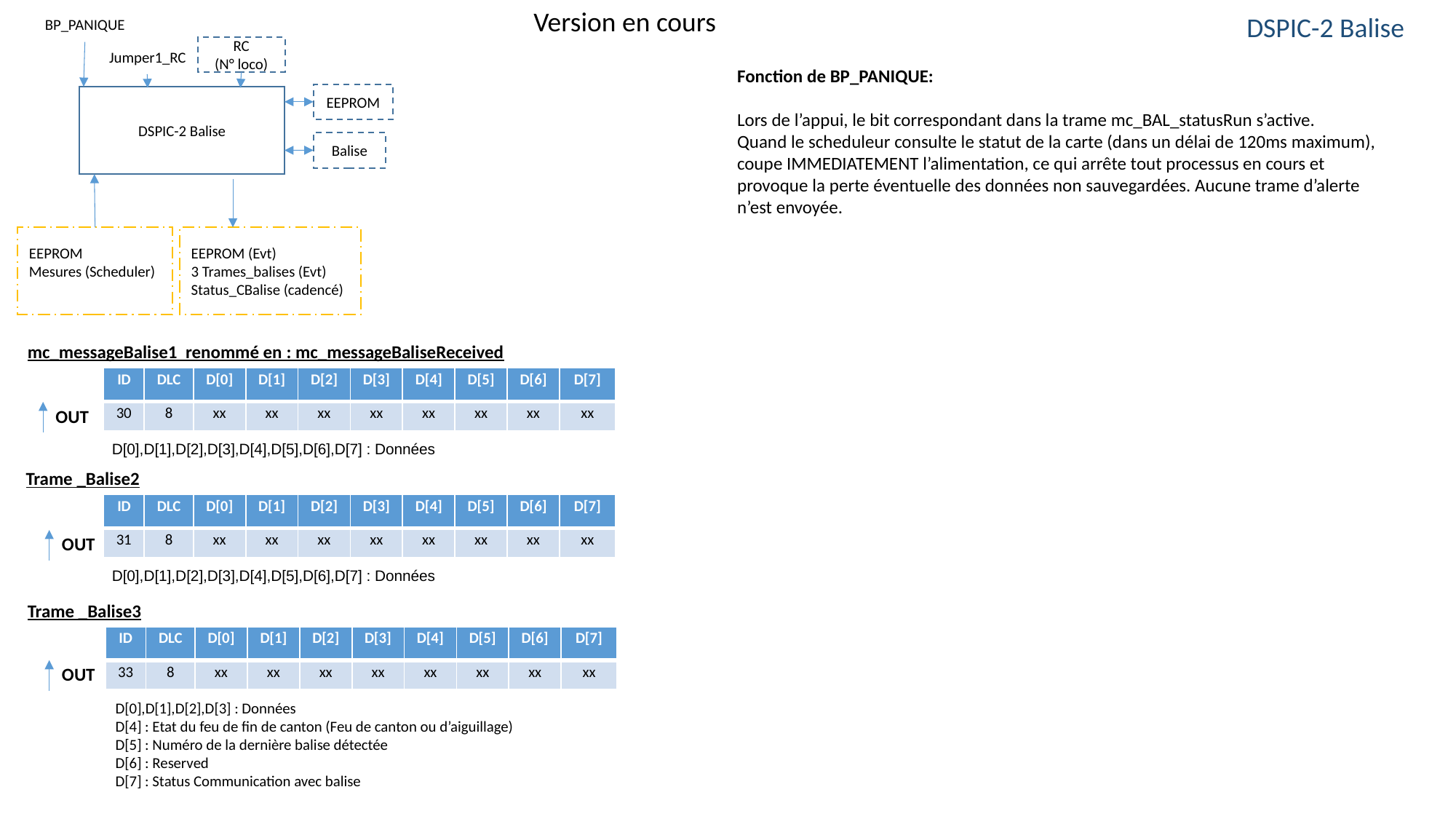

Version en cours
DSPIC-2 Balise
BP_PANIQUE
RC
(N° loco)
Jumper1_RC
Fonction de BP_PANIQUE:

Lors de l’appui, le bit correspondant dans la trame mc_BAL_statusRun s’active.
Quand le scheduleur consulte le statut de la carte (dans un délai de 120ms maximum), coupe IMMEDIATEMENT l’alimentation, ce qui arrête tout processus en cours et provoque la perte éventuelle des données non sauvegardées. Aucune trame d’alerte n’est envoyée.

EEPROM
DSPIC-2 Balise
Balise
EEPROM (Evt)
3 Trames_balises (Evt)
Status_CBalise (cadencé)
EEPROM
Mesures (Scheduler)

mc_messageBalise1  renommé en : mc_messageBaliseReceived
| ID | DLC | D[0] | D[1] | D[2] | D[3] | D[4] | D[5] | D[6] | D[7] |
| --- | --- | --- | --- | --- | --- | --- | --- | --- | --- |
| 30 | 8 | xx | xx | xx | xx | xx | xx | xx | xx |
OUT
D[0],D[1],D[2],D[3],D[4],D[5],D[6],D[7] : Données
Trame _Balise2
| ID | DLC | D[0] | D[1] | D[2] | D[3] | D[4] | D[5] | D[6] | D[7] |
| --- | --- | --- | --- | --- | --- | --- | --- | --- | --- |
| 31 | 8 | xx | xx | xx | xx | xx | xx | xx | xx |
OUT
D[0],D[1],D[2],D[3],D[4],D[5],D[6],D[7] : Données
Trame _Balise3
| ID | DLC | D[0] | D[1] | D[2] | D[3] | D[4] | D[5] | D[6] | D[7] |
| --- | --- | --- | --- | --- | --- | --- | --- | --- | --- |
| 33 | 8 | xx | xx | xx | xx | xx | xx | xx | xx |
OUT
D[0],D[1],D[2],D[3] : Données
D[4] : Etat du feu de fin de canton (Feu de canton ou d’aiguillage)
D[5] : Numéro de la dernière balise détectée
D[6] : Reserved
D[7] : Status Communication avec balise